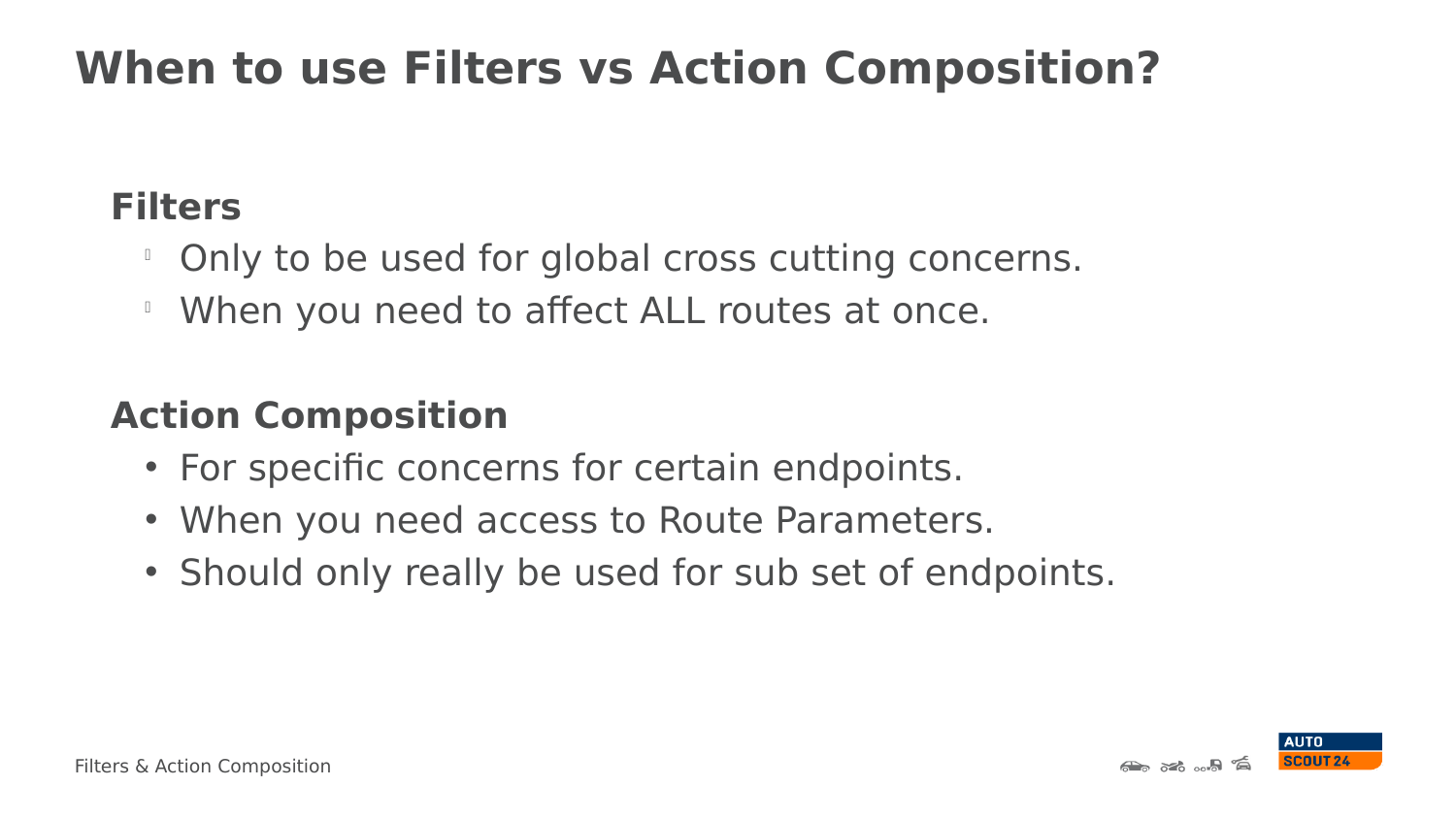

When to use Filters vs Action Composition?

Filters
Only to be used for global cross cutting concerns.
When you need to affect ALL routes at once.

Action Composition
For specific concerns for certain endpoints.
When you need access to Route Parameters.
Should only really be used for sub set of endpoints.

Seite 26
Filters & Action Composition